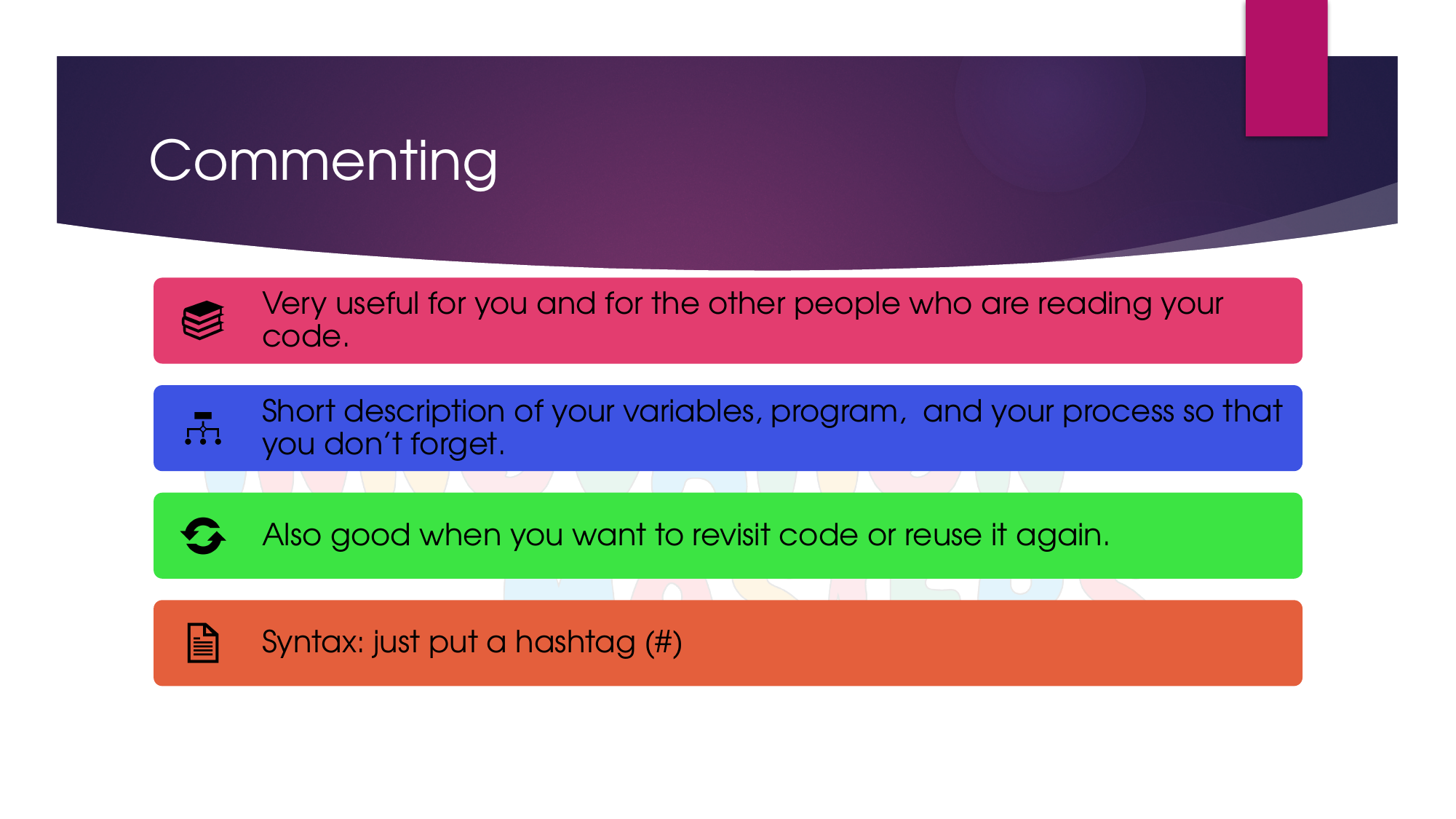

# Commenting
Very useful for you and for the other people who are reading your code.
Short description of your variables, program,  and your process so that you don’t forget.
Also good when you want to revisit code or reuse it again.
Syntax: just put a hashtag (#)